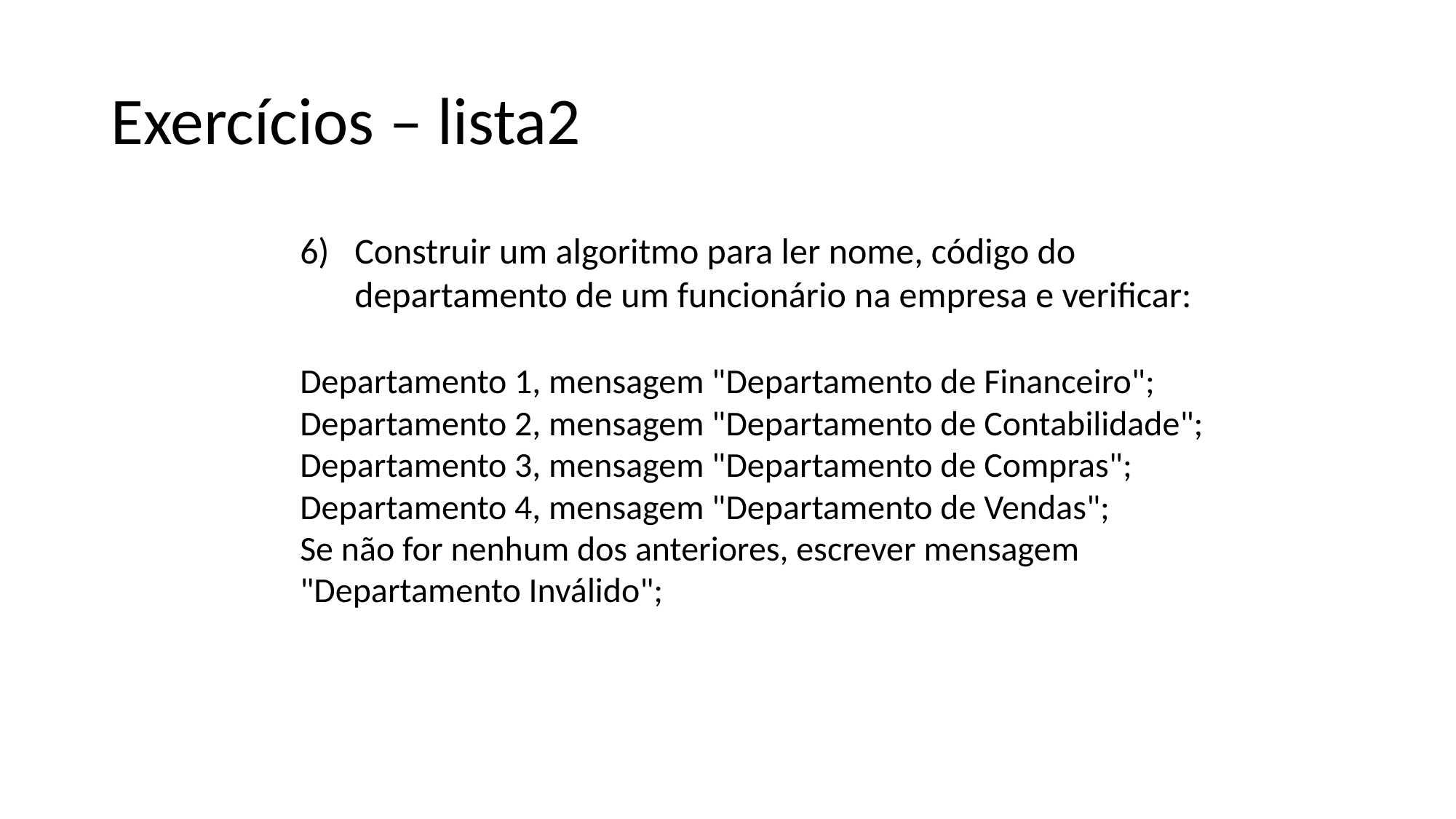

# Exercícios – lista2
Construir um algoritmo para ler nome, código do departamento de um funcionário na empresa e verificar:

Departamento 1, mensagem "Departamento de Financeiro";
Departamento 2, mensagem "Departamento de Contabilidade";
Departamento 3, mensagem "Departamento de Compras";
Departamento 4, mensagem "Departamento de Vendas";
Se não for nenhum dos anteriores, escrever mensagem "Departamento Inválido";